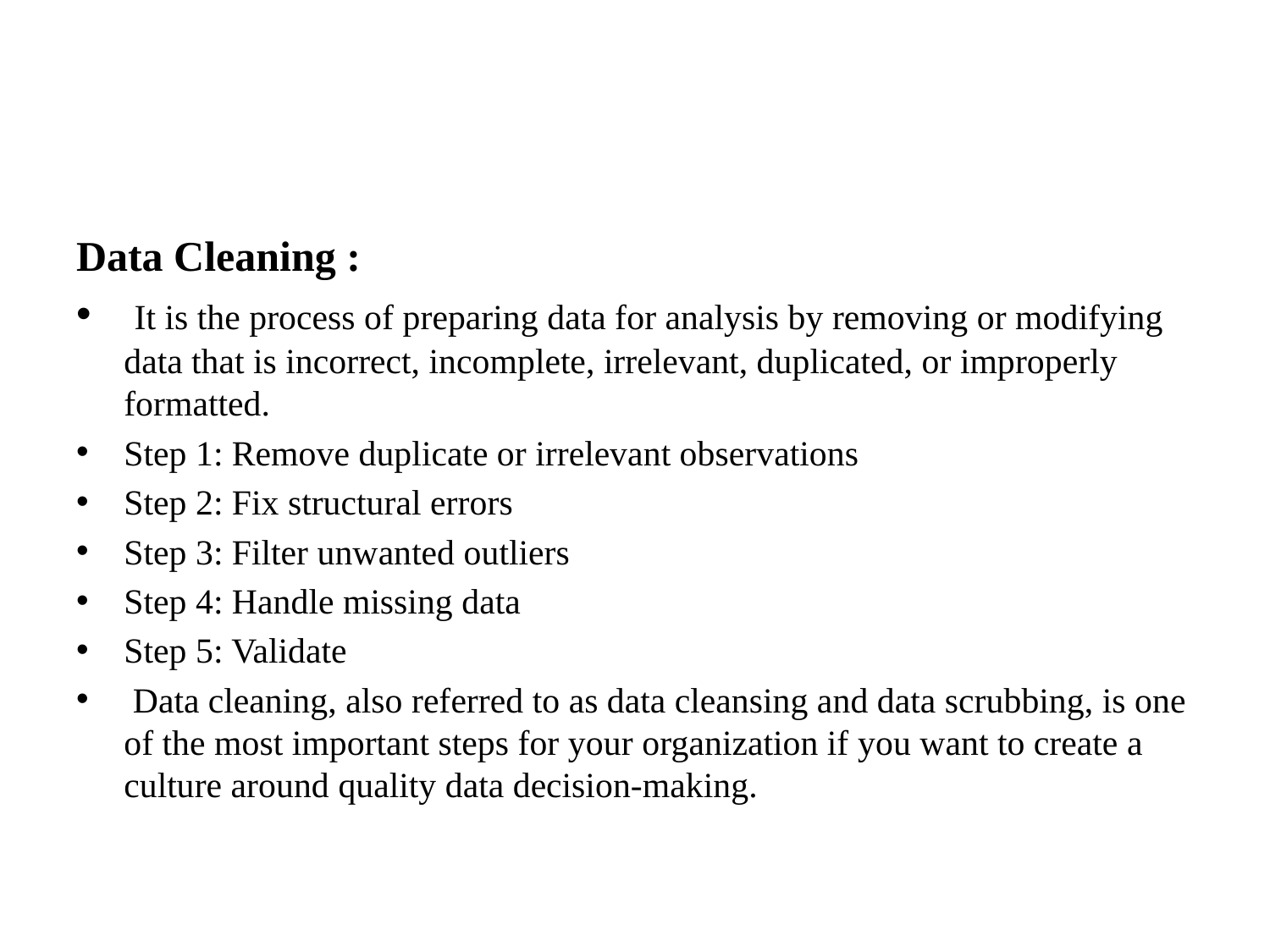

#
Data Cleaning :
 It is the process of preparing data for analysis by removing or modifying data that is incorrect, incomplete, irrelevant, duplicated, or improperly formatted.
Step 1: Remove duplicate or irrelevant observations
Step 2: Fix structural errors
Step 3: Filter unwanted outliers
Step 4: Handle missing data
Step 5: Validate
 Data cleaning, also referred to as data cleansing and data scrubbing, is one of the most important steps for your organization if you want to create a culture around quality data decision-making.